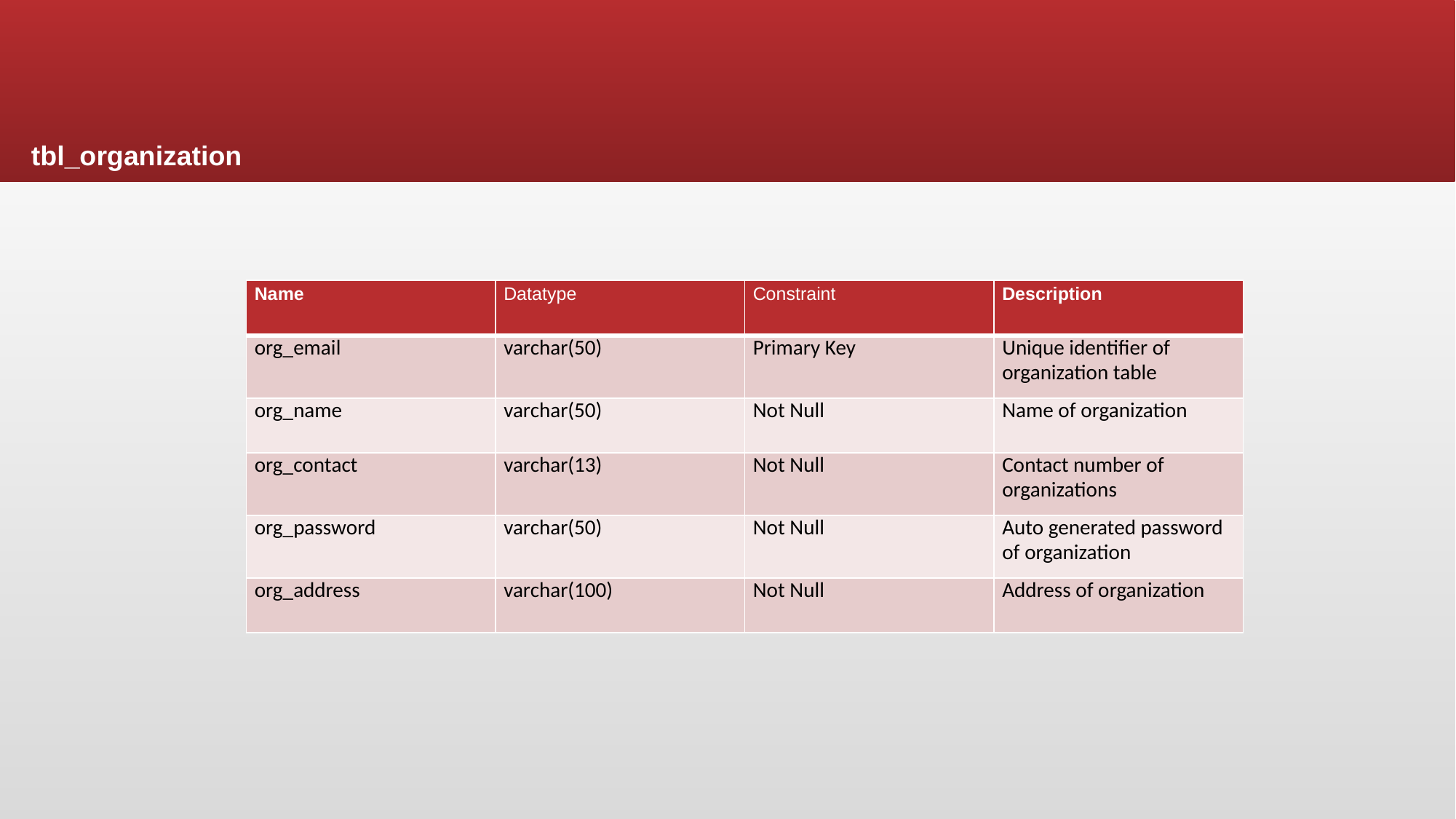

tbl_organization
| Name | Datatype | Constraint | Description |
| --- | --- | --- | --- |
| org\_email | varchar(50) | Primary Key | Unique identifier of organization table |
| org\_name | varchar(50) | Not Null | Name of organization |
| org\_contact | varchar(13) | Not Null | Contact number of organizations |
| org\_password | varchar(50) | Not Null | Auto generated password of organization |
| org\_address | varchar(100) | Not Null | Address of organization |